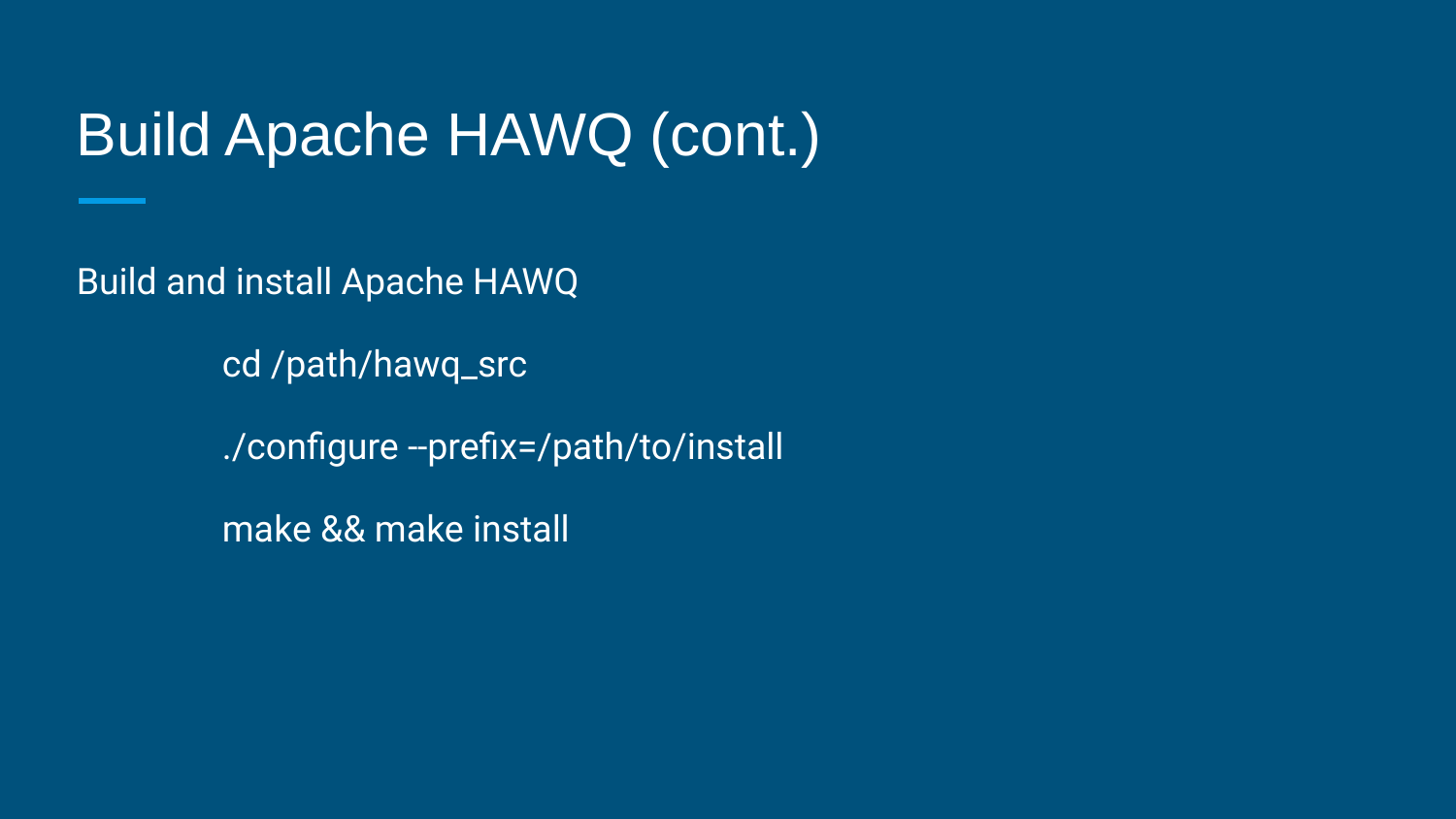

# Build Apache HAWQ (cont.)
Build and install Apache HAWQ
	cd /path/hawq_src
	./configure --prefix=/path/to/install
	make && make install